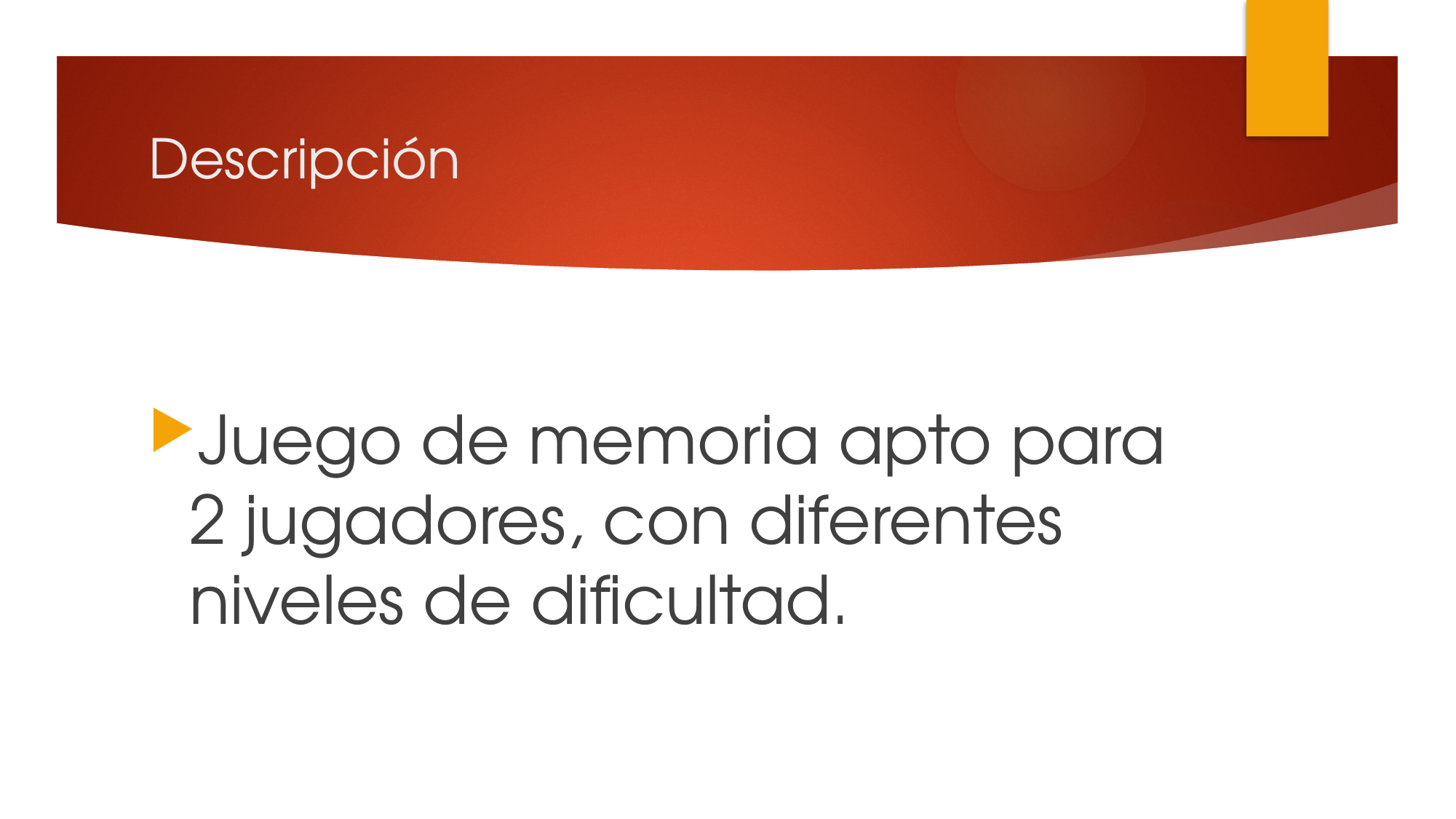

# Descripción
Juego de memoria apto para 2 jugadores, con diferentes niveles de dificultad.